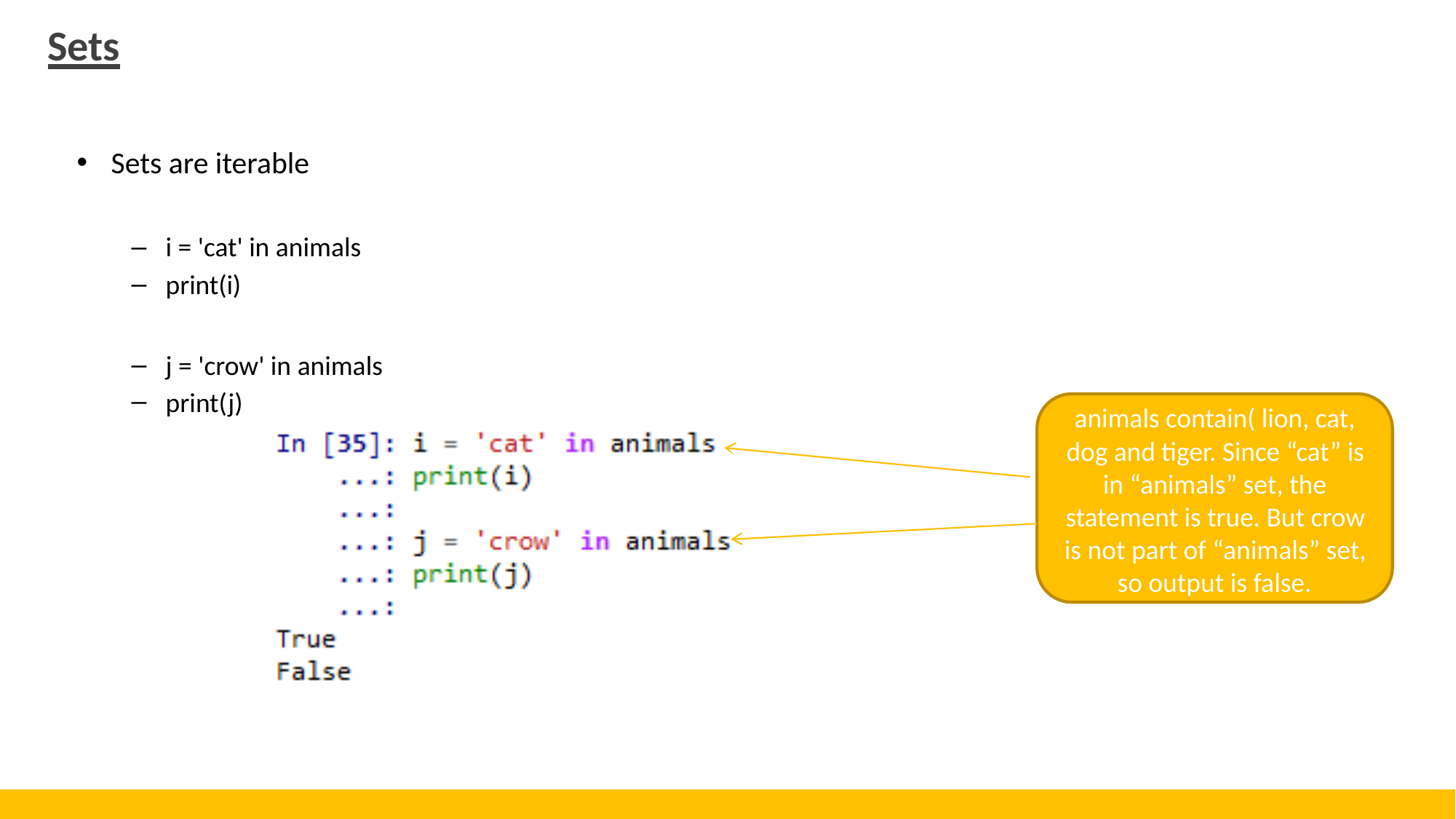

Sets
•
Sets are iterable
–
–
i = 'cat' in animals
print(i)
–
–
j = 'crow' in animals
print(j)

animals contain( lion, cat,
dog and tiger. Since “cat” is
in “animals” set, the
statement is true. But crow
is not part of “animals” set,
so output is false.